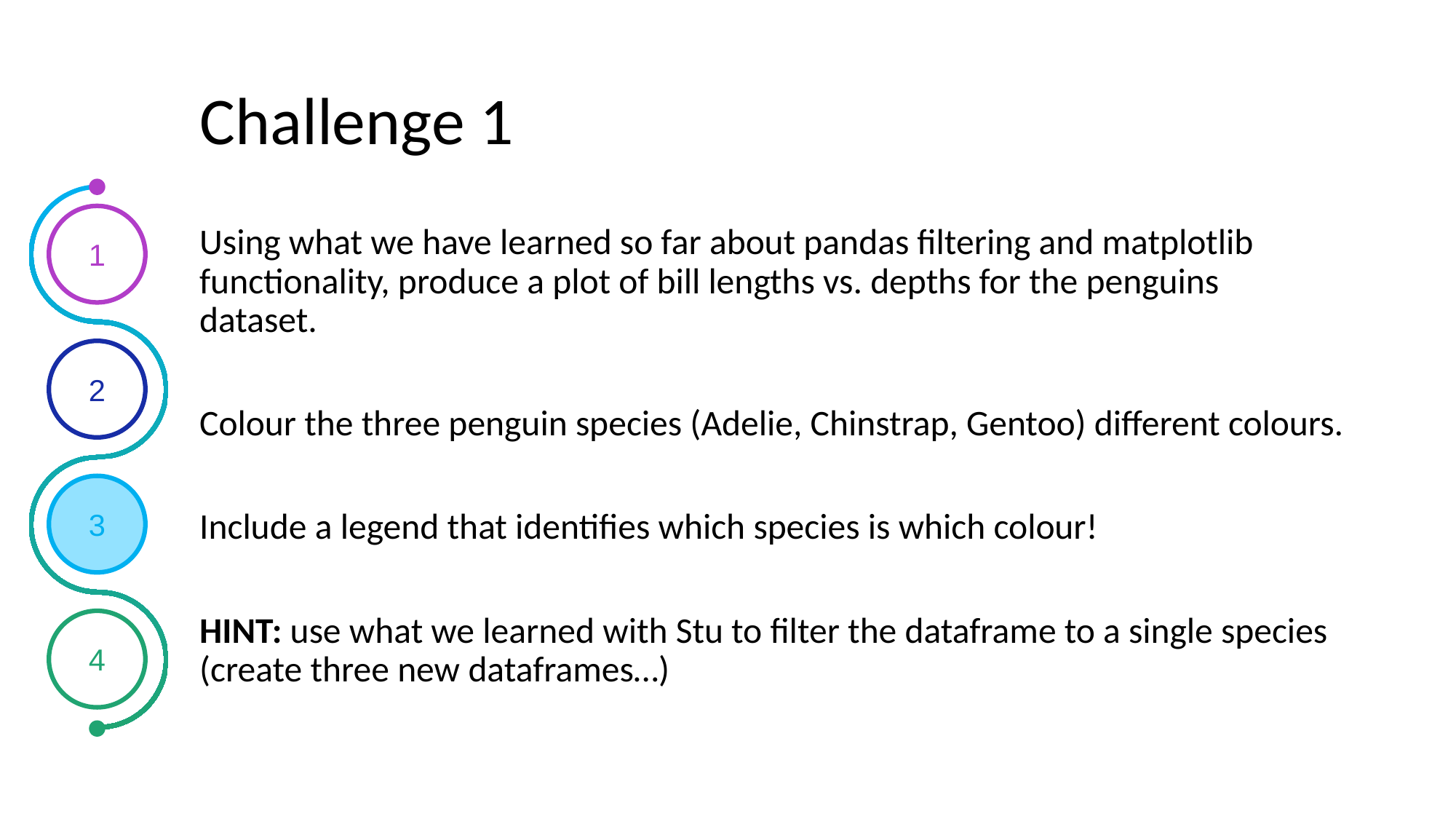

# Challenge 1

1
Using what we have learned so far about pandas filtering and matplotlib functionality, produce a plot of bill lengths vs. depths for the penguins dataset.

Colour the three penguin species (Adelie, Chinstrap, Gentoo) different colours.

Include a legend that identifies which species is which colour!

HINT: use what we learned with Stu to filter the dataframe to a single species (create three new dataframes…)
2

3
4